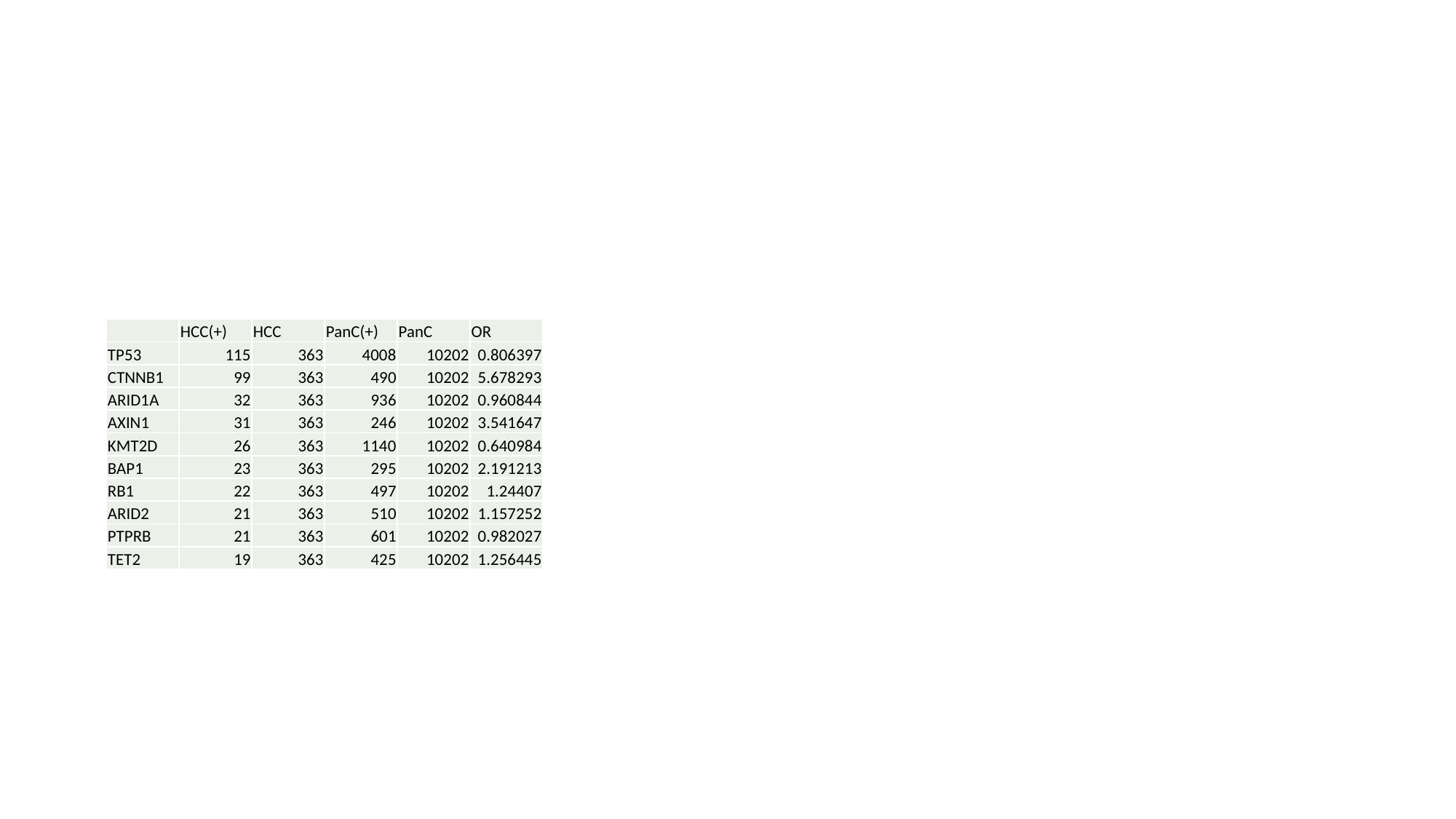

|  | HCC(+) | HCC | PanC(+) | PanC | OR |
| --- | --- | --- | --- | --- | --- |
| TP53 | 115 | 363 | 4008 | 10202 | 0.806397 |
| CTNNB1 | 99 | 363 | 490 | 10202 | 5.678293 |
| ARID1A | 32 | 363 | 936 | 10202 | 0.960844 |
| AXIN1 | 31 | 363 | 246 | 10202 | 3.541647 |
| KMT2D | 26 | 363 | 1140 | 10202 | 0.640984 |
| BAP1 | 23 | 363 | 295 | 10202 | 2.191213 |
| RB1 | 22 | 363 | 497 | 10202 | 1.24407 |
| ARID2 | 21 | 363 | 510 | 10202 | 1.157252 |
| PTPRB | 21 | 363 | 601 | 10202 | 0.982027 |
| TET2 | 19 | 363 | 425 | 10202 | 1.256445 |